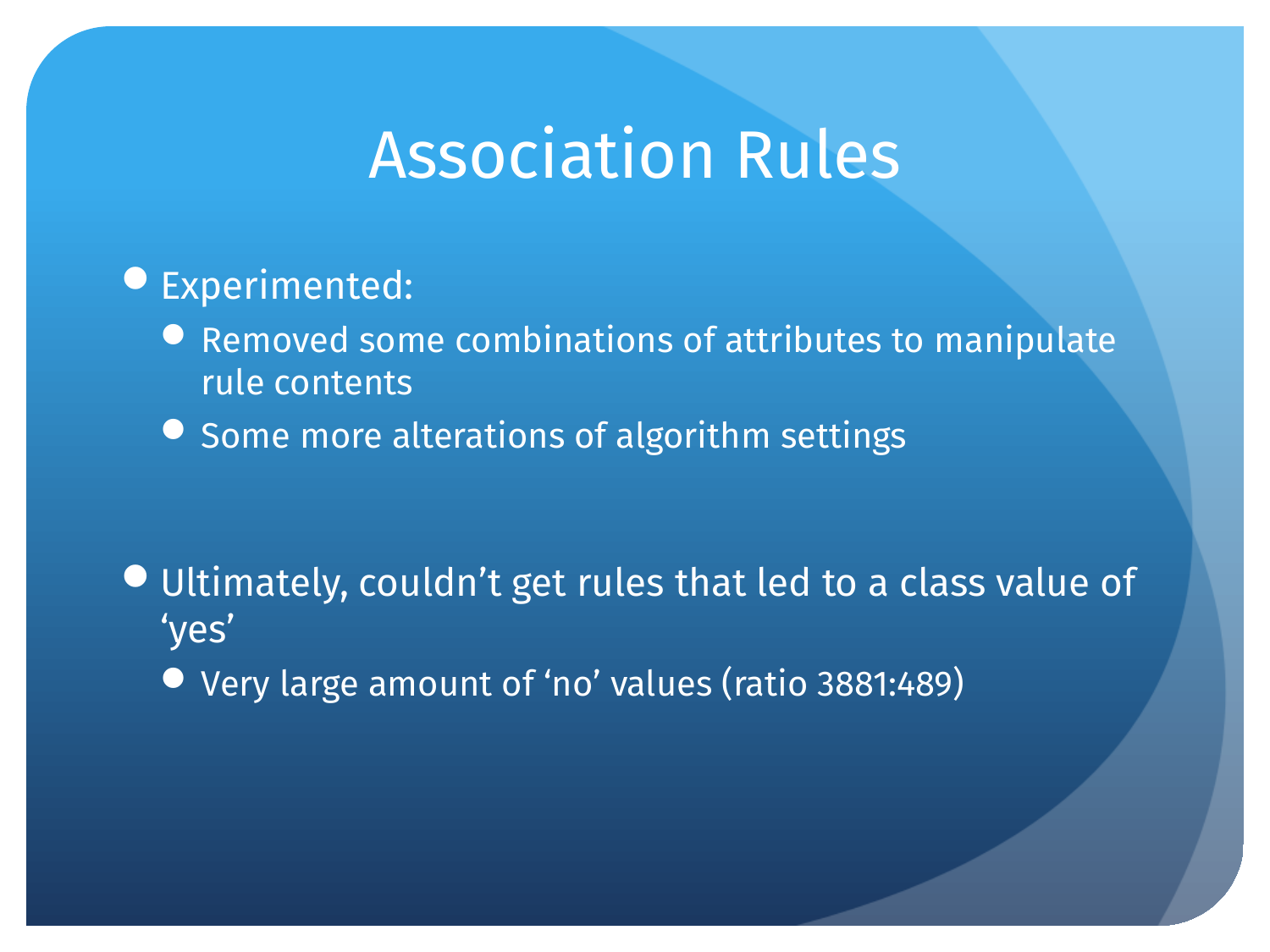

# Association Rules
Experimented:
Removed some combinations of attributes to manipulate rule contents
Some more alterations of algorithm settings

Ultimately, couldn’t get rules that led to a class value of ‘yes’
Very large amount of ‘no’ values (ratio 3881:489)